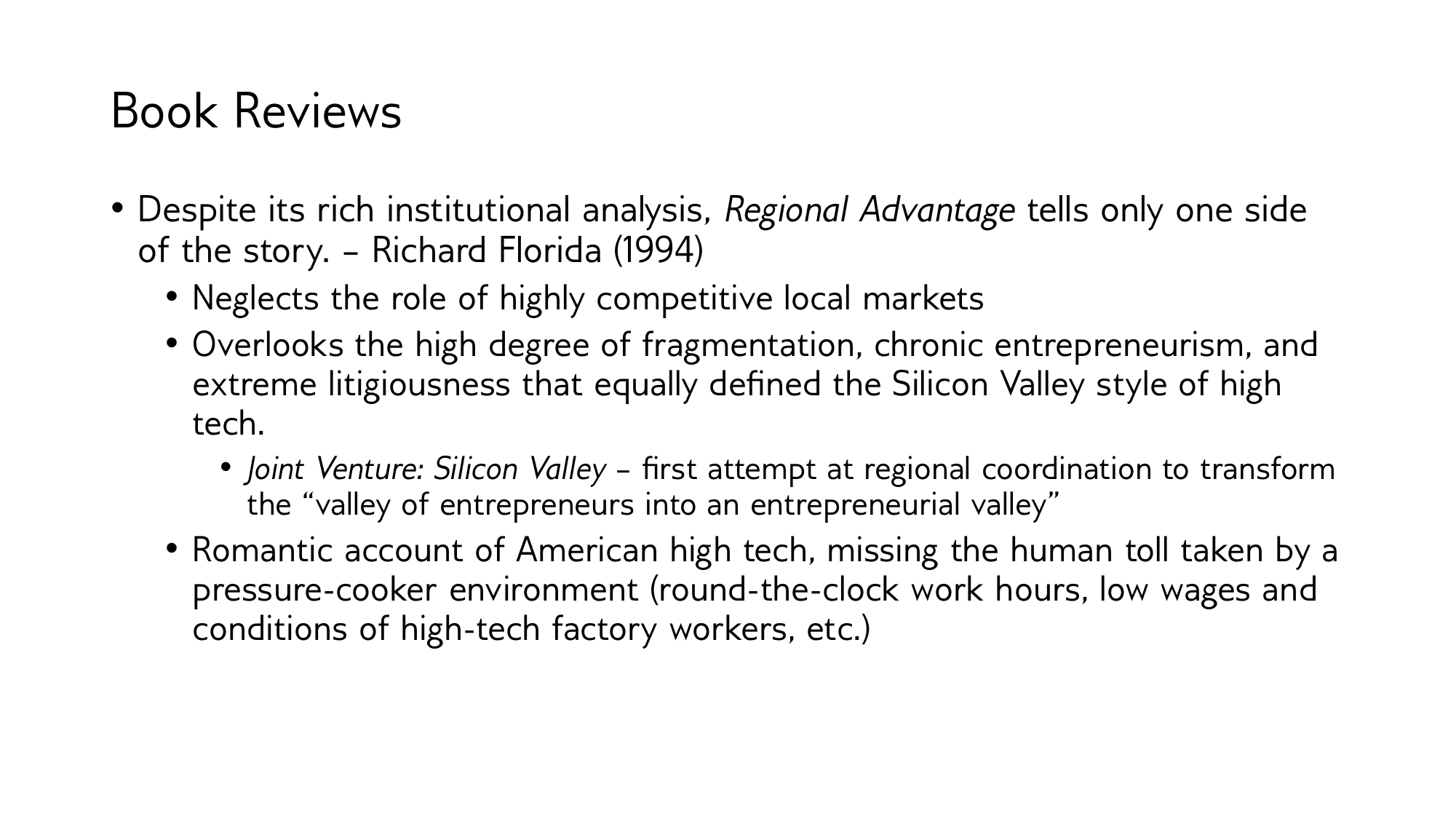

# Book Reviews
Despite its rich institutional analysis, Regional Advantage tells only one side of the story. – Richard Florida (1994)
Neglects the role of highly competitive local markets
Overlooks the high degree of fragmentation, chronic entrepreneurism, and extreme litigiousness that equally defined the Silicon Valley style of high tech.
Joint Venture: Silicon Valley – first attempt at regional coordination to transform the “valley of entrepreneurs into an entrepreneurial valley”
Romantic account of American high tech, missing the human toll taken by a pressure-cooker environment (round-the-clock work hours, low wages and conditions of high-tech factory workers, etc.)